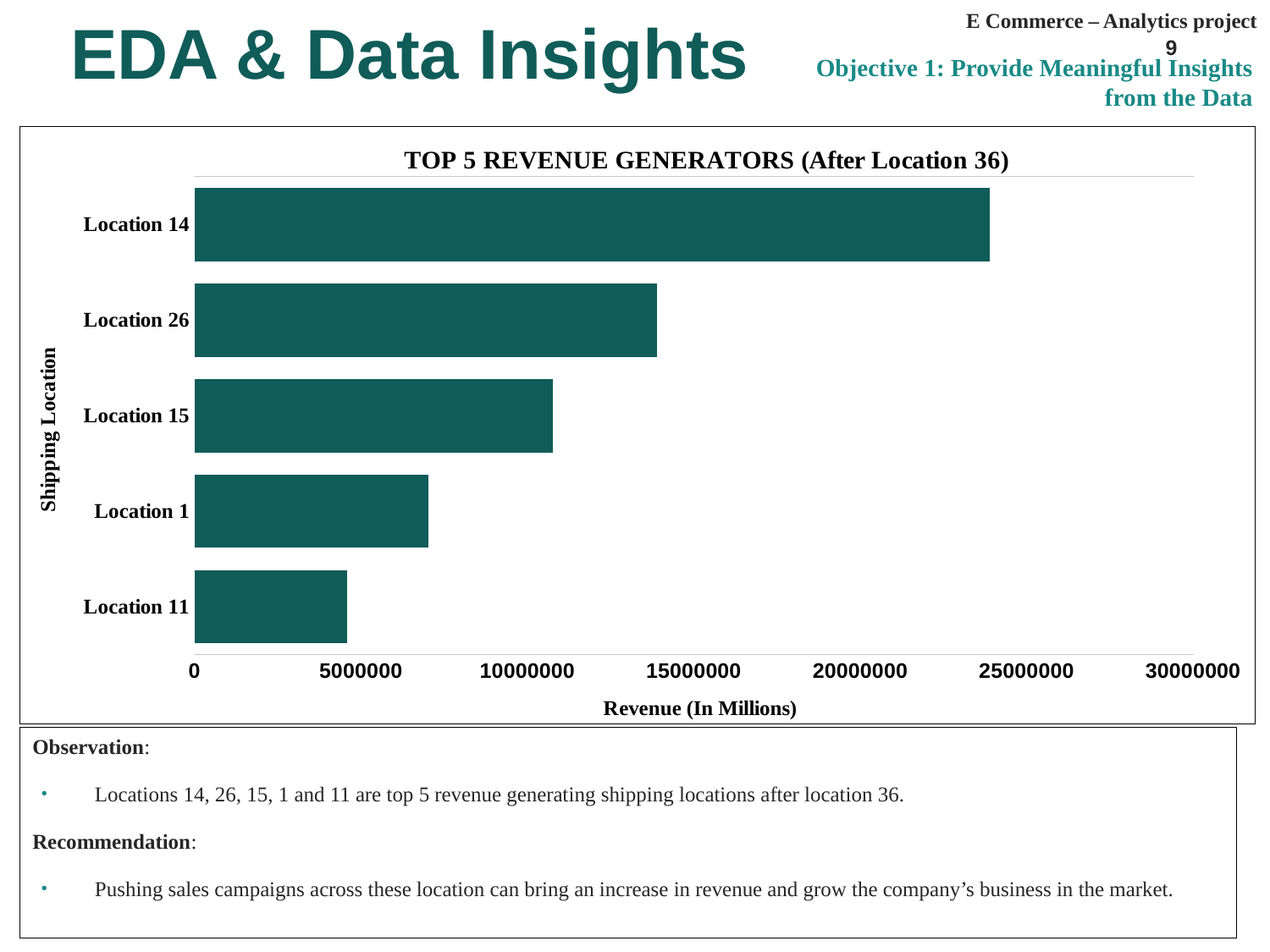

EDA & Data Insights
E Commerce – Analytics project
9
Objective 1: Provide Meaningful Insights from the Data

### Chart: TOP 5 REVENUE GENERATORS (After Location 36)

| Category | Price |
|---|---|
| Location 11 | 4583884.0 |
| Location 1 | 7039582.0 |
| Location 15 | 10771146.0 |
| Location 26 | 13885247.0 |
| Location 14 | 23890252.0 |
Observation:
Locations 14, 26, 15, 1 and 11 are top 5 revenue generating shipping locations after location 36.
Recommendation:
Pushing sales campaigns across these location can bring an increase in revenue and grow the company’s business in the market.